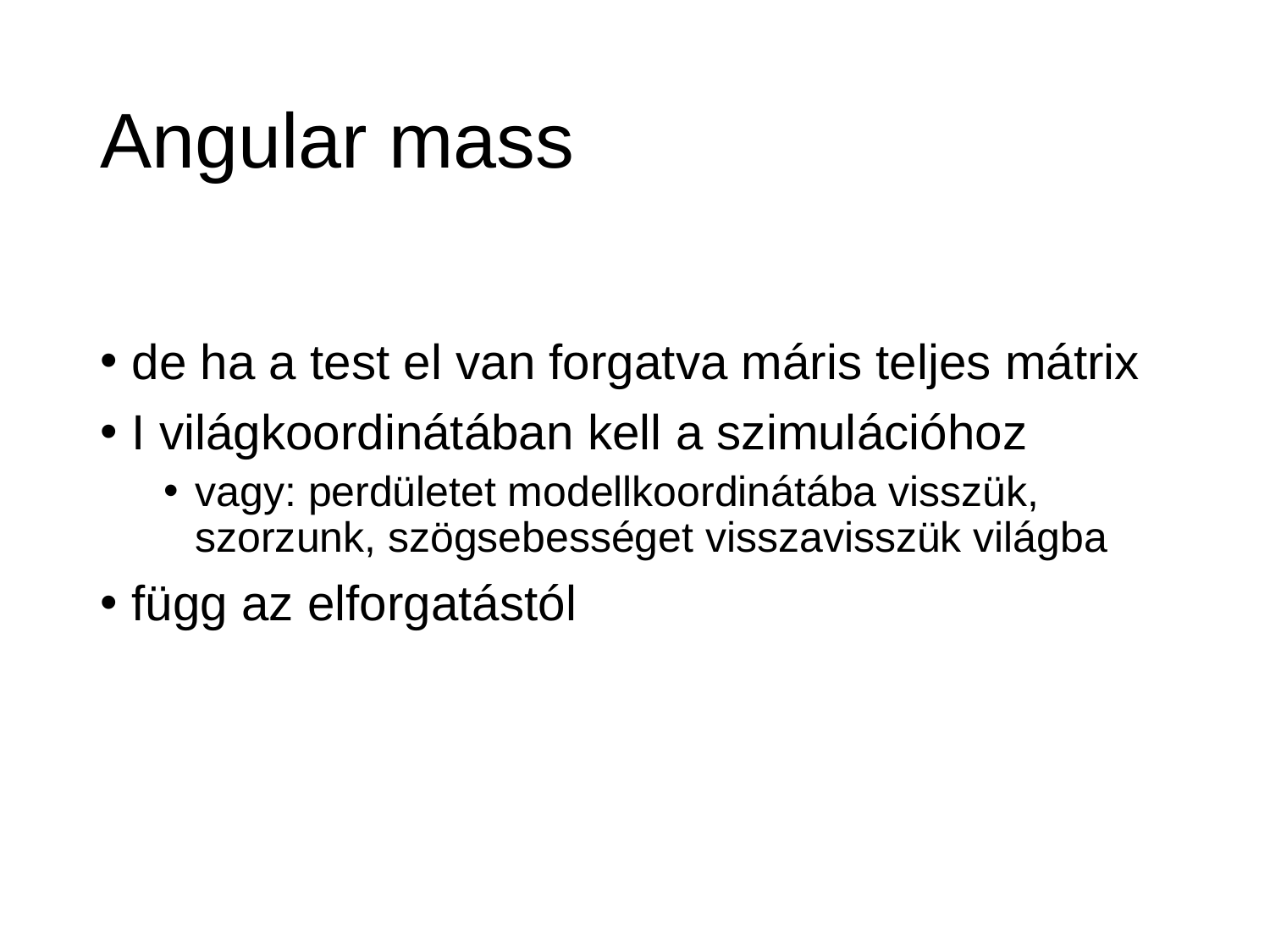

# Angular mass

de ha a test el van forgatva máris teljes mátrix
I világkoordinátában kell a szimulációhoz
vagy: perdületet modellkoordinátába visszük, szorzunk, szögsebességet visszavisszük világba
függ az elforgatástól